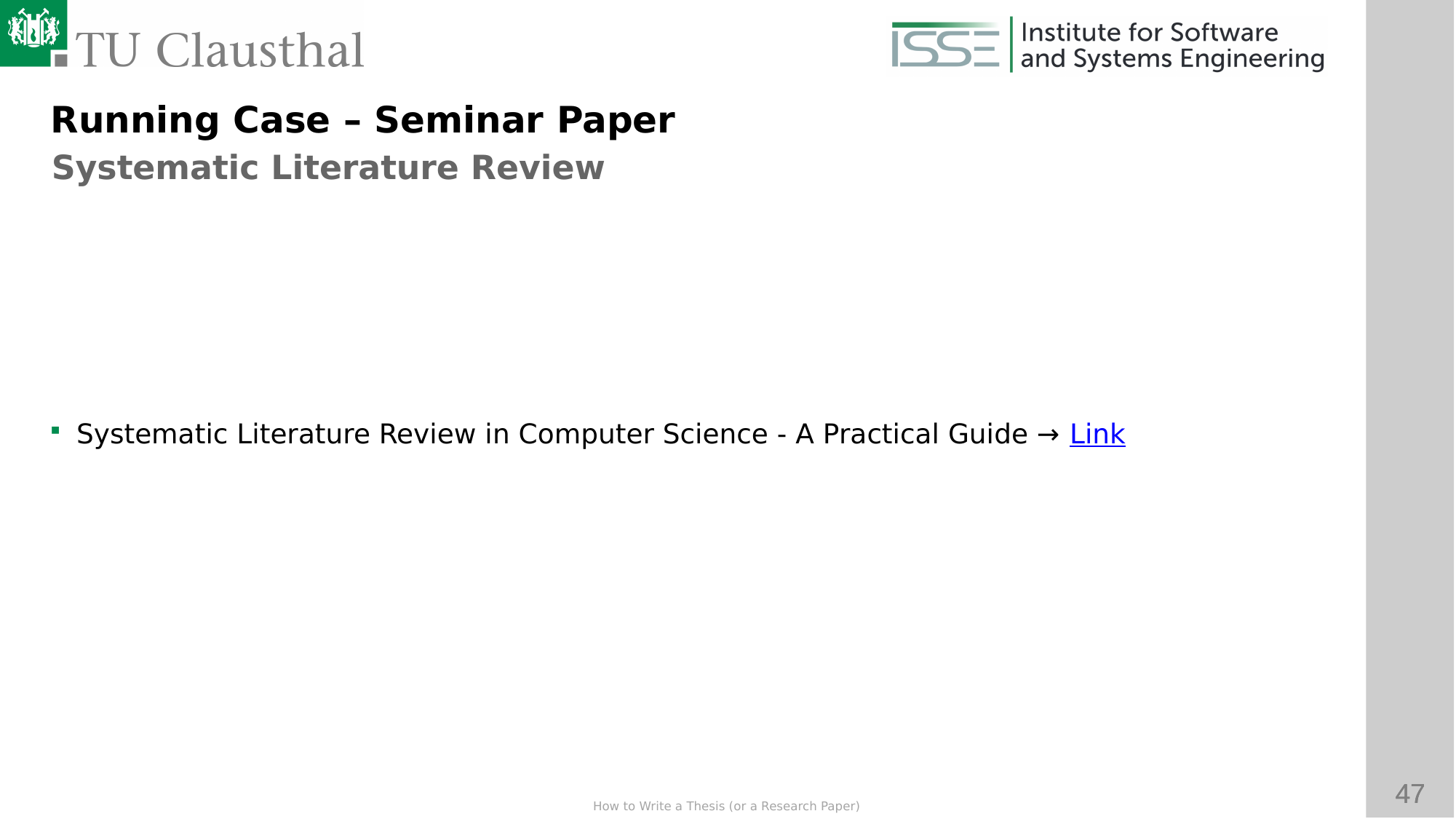

Running Case – Seminar Paper

Systematic Literature Review
Systematic Literature Review in Computer Science - A Practical Guide → Link
e the specific steps of writing your